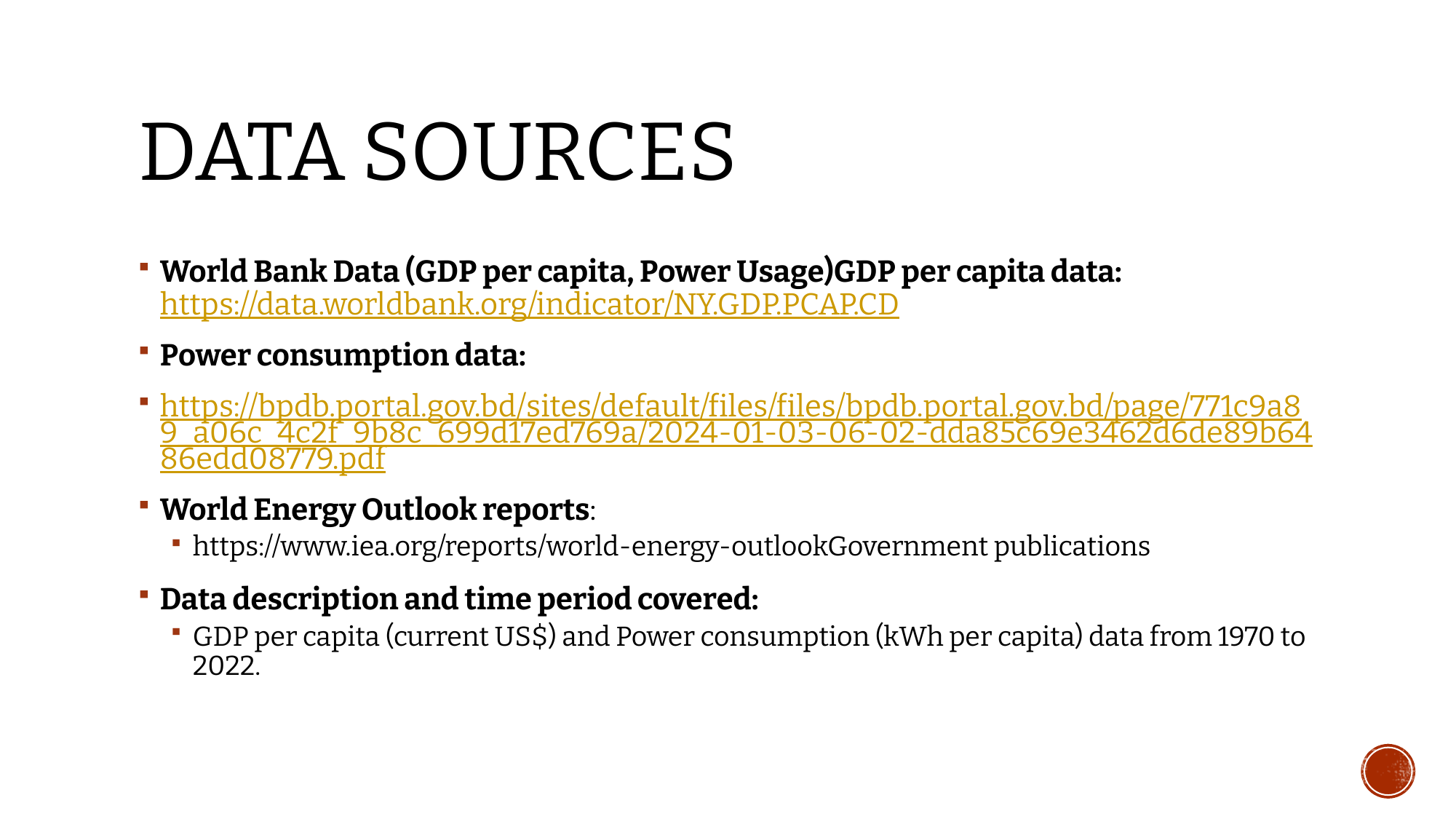

# Data Sources
World Bank Data (GDP per capita, Power Usage)GDP per capita data: https://data.worldbank.org/indicator/NY.GDP.PCAP.CD
Power consumption data:
https://bpdb.portal.gov.bd/sites/default/files/files/bpdb.portal.gov.bd/page/771c9a89_a06c_4c2f_9b8c_699d17ed769a/2024-01-03-06-02-dda85c69e3462d6de89b6486edd08779.pdf
World Energy Outlook reports:
https://www.iea.org/reports/world-energy-outlookGovernment publications
Data description and time period covered:
GDP per capita (current US$) and Power consumption (kWh per capita) data from 1970 to 2022.